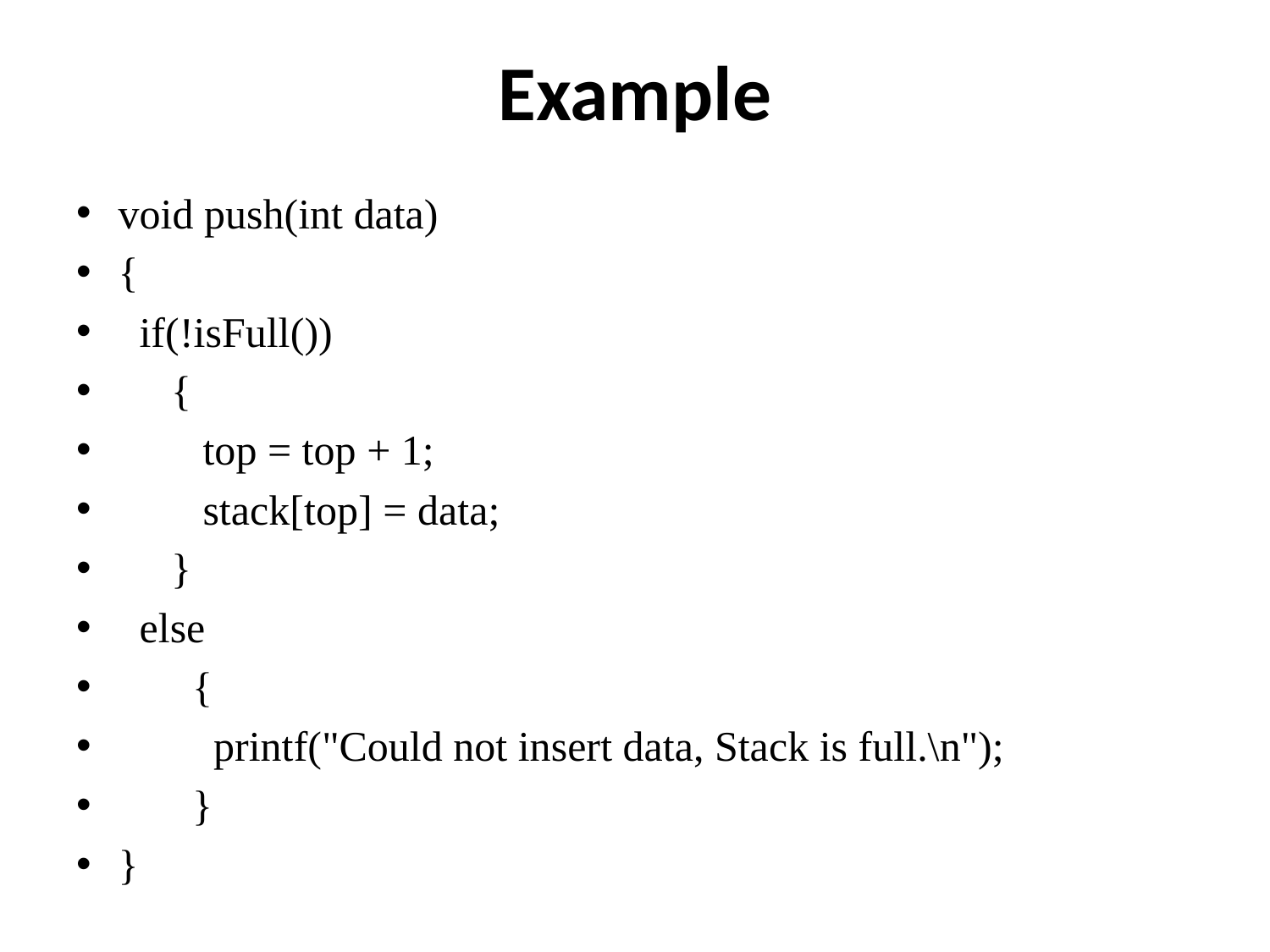

# Example
void push(int data)
{
  if(!isFull())
     {
        top = top + 1;
        stack[top] = data;
     }
  else
       {
         printf("Could not insert data, Stack is full.\n");
       }
}